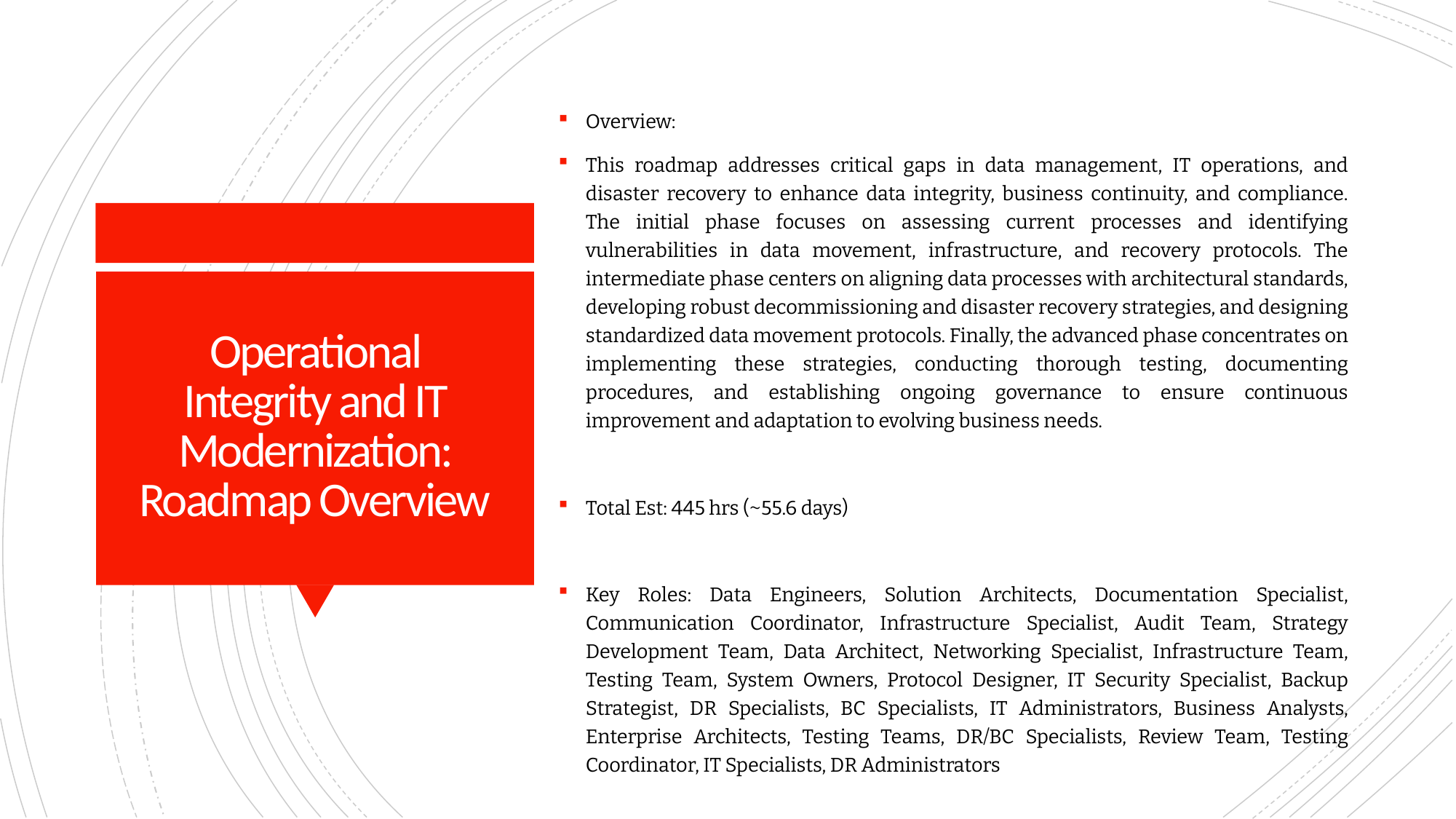

Overview:
This roadmap addresses critical gaps in data management, IT operations, and disaster recovery to enhance data integrity, business continuity, and compliance. The initial phase focuses on assessing current processes and identifying vulnerabilities in data movement, infrastructure, and recovery protocols. The intermediate phase centers on aligning data processes with architectural standards, developing robust decommissioning and disaster recovery strategies, and designing standardized data movement protocols. Finally, the advanced phase concentrates on implementing these strategies, conducting thorough testing, documenting procedures, and establishing ongoing governance to ensure continuous improvement and adaptation to evolving business needs.

Total Est: 445 hrs (~55.6 days)

Key Roles: Data Engineers, Solution Architects, Documentation Specialist, Communication Coordinator, Infrastructure Specialist, Audit Team, Strategy Development Team, Data Architect, Networking Specialist, Infrastructure Team, Testing Team, System Owners, Protocol Designer, IT Security Specialist, Backup Strategist, DR Specialists, BC Specialists, IT Administrators, Business Analysts, Enterprise Architects, Testing Teams, DR/BC Specialists, Review Team, Testing Coordinator, IT Specialists, DR Administrators
# Operational Integrity and IT Modernization: Roadmap Overview